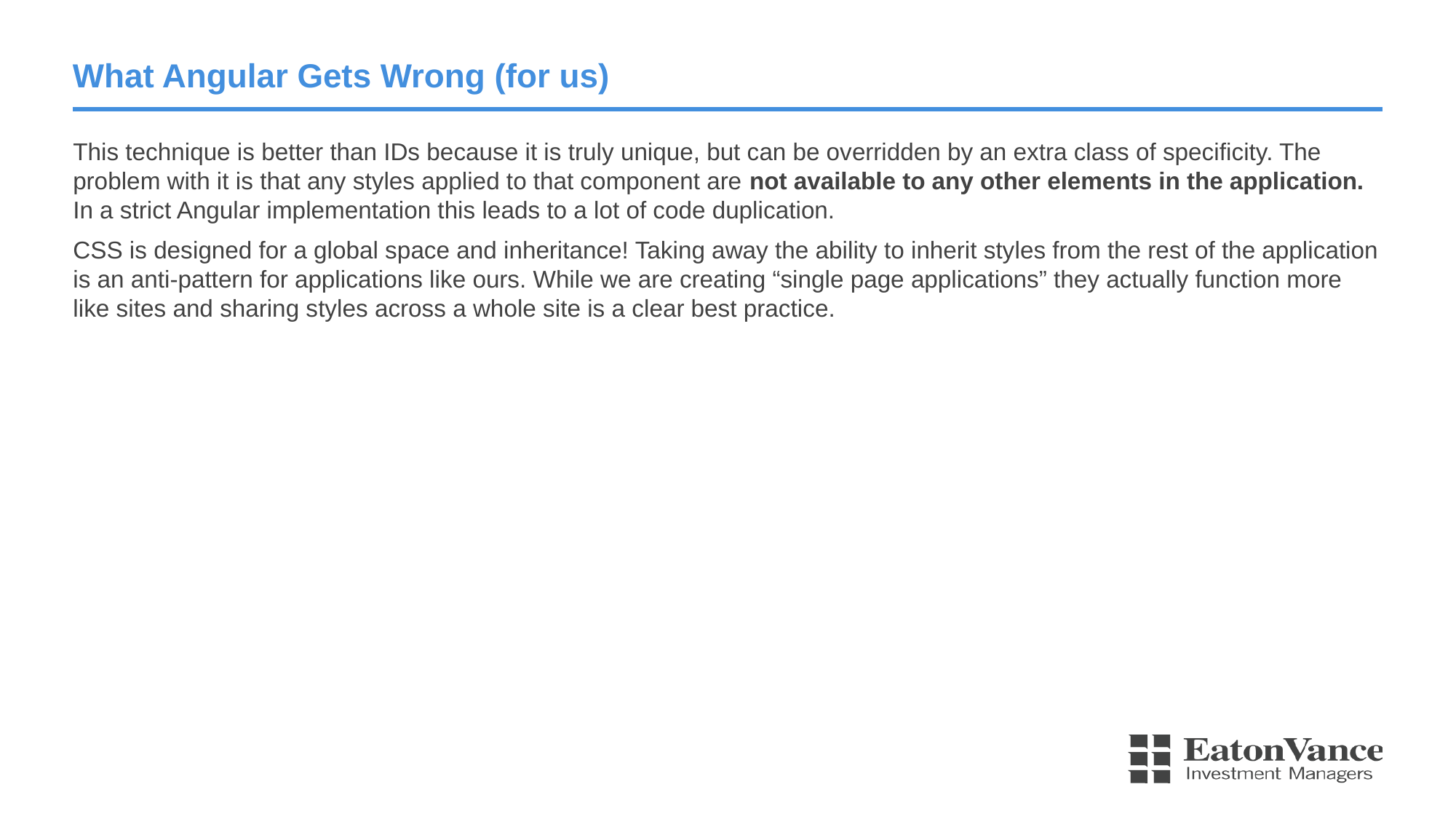

# What Angular Gets Wrong (for us)
This technique is better than IDs because it is truly unique, but can be overridden by an extra class of specificity. The problem with it is that any styles applied to that component are not available to any other elements in the application. In a strict Angular implementation this leads to a lot of code duplication.
CSS is designed for a global space and inheritance! Taking away the ability to inherit styles from the rest of the application is an anti-pattern for applications like ours. While we are creating “single page applications” they actually function more like sites and sharing styles across a whole site is a clear best practice.